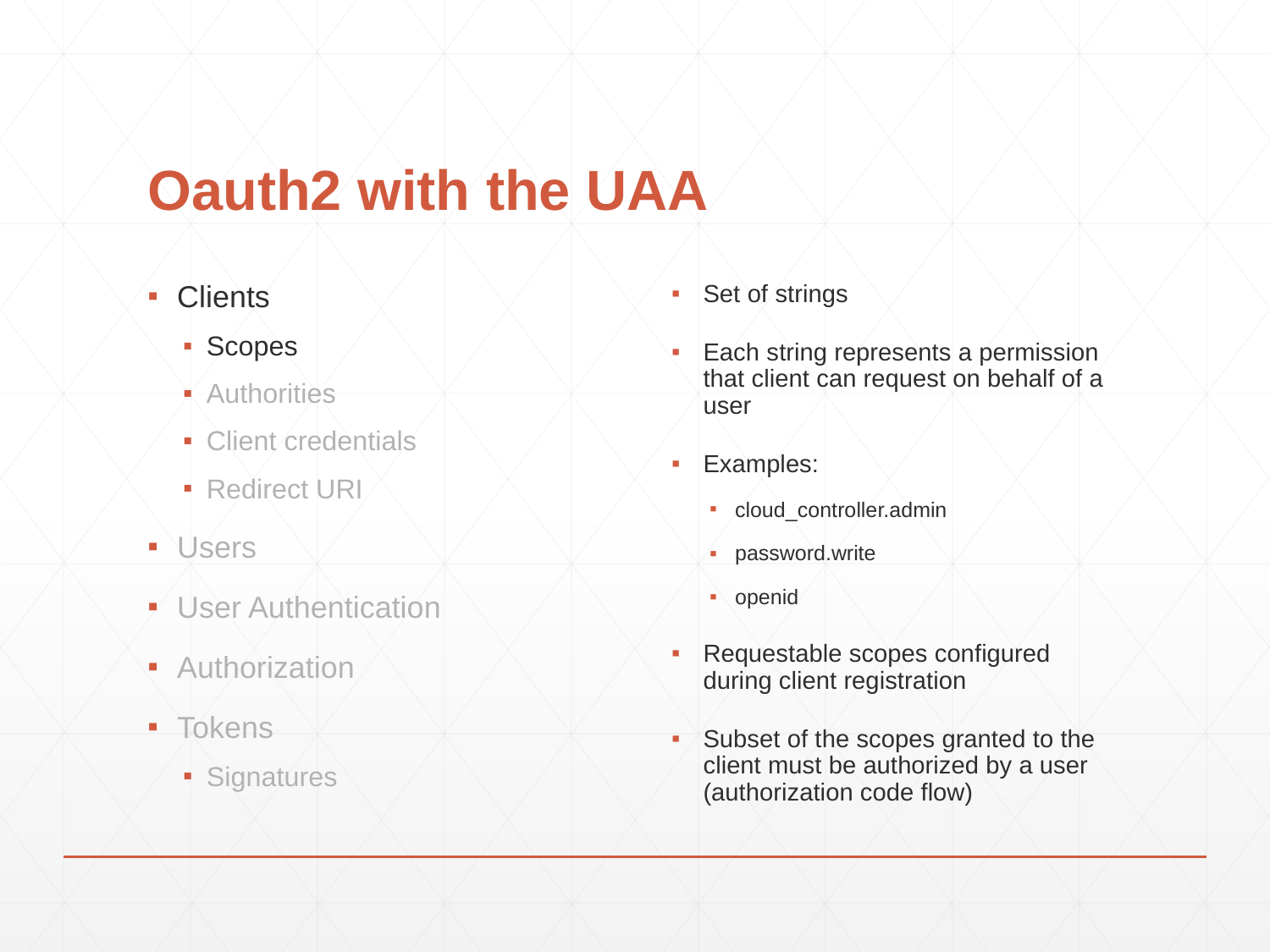

# Oauth2 with the UAA
Clients
Scopes
Authorities
Client credentials
Redirect URI
Users
User Authentication
Authorization
Tokens
Signatures
Set of strings
Each string represents a permission that client can request on behalf of a user
Examples:
cloud_controller.admin
password.write
openid
Requestable scopes configured during client registration
Subset of the scopes granted to the client must be authorized by a user (authorization code flow)